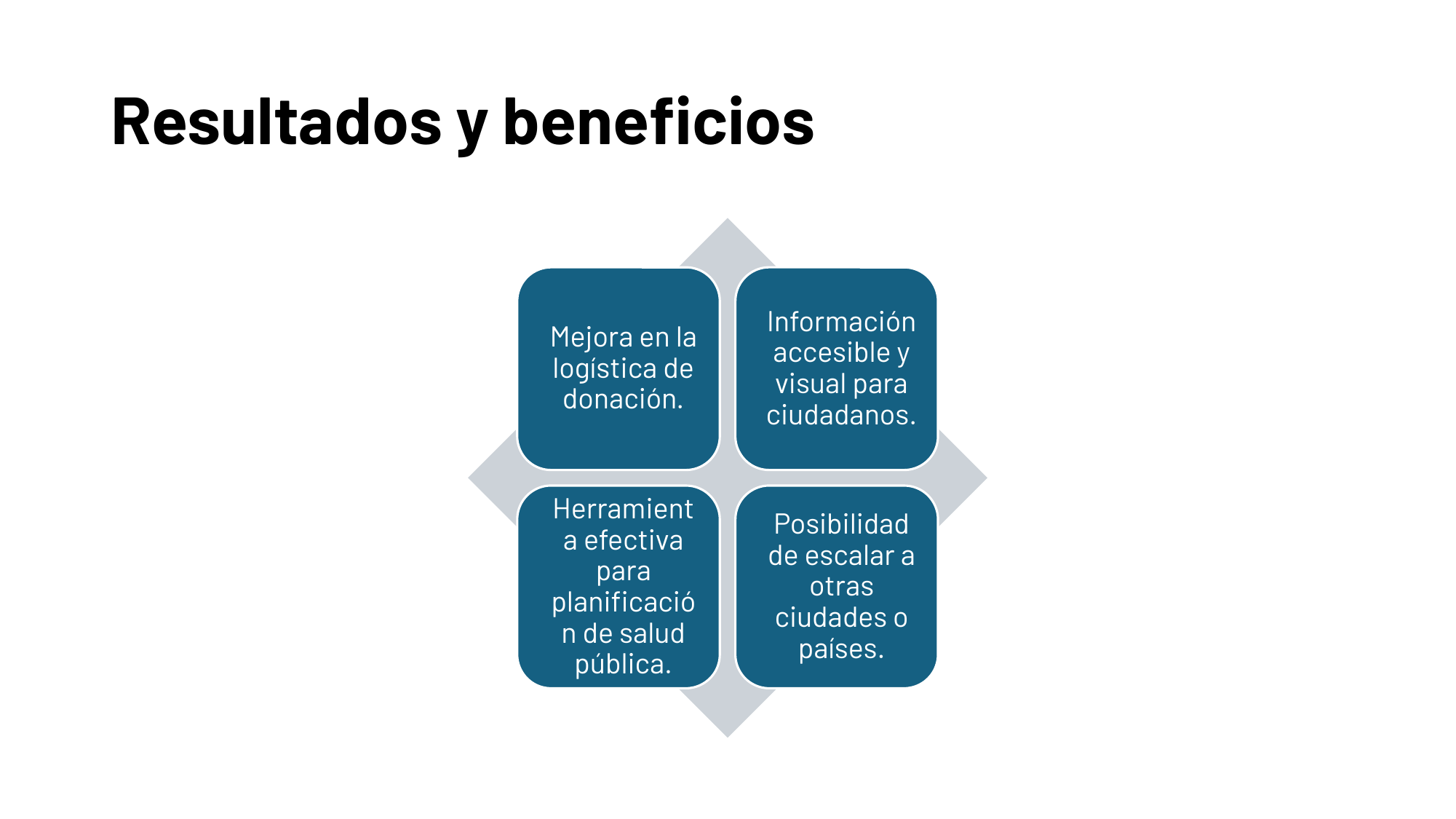

# Resultados y beneficios
Mejora en la logística de donación.
Información accesible y visual para ciudadanos.
Herramienta efectiva para planificación de salud pública.
Posibilidad de escalar a otras ciudades o países.